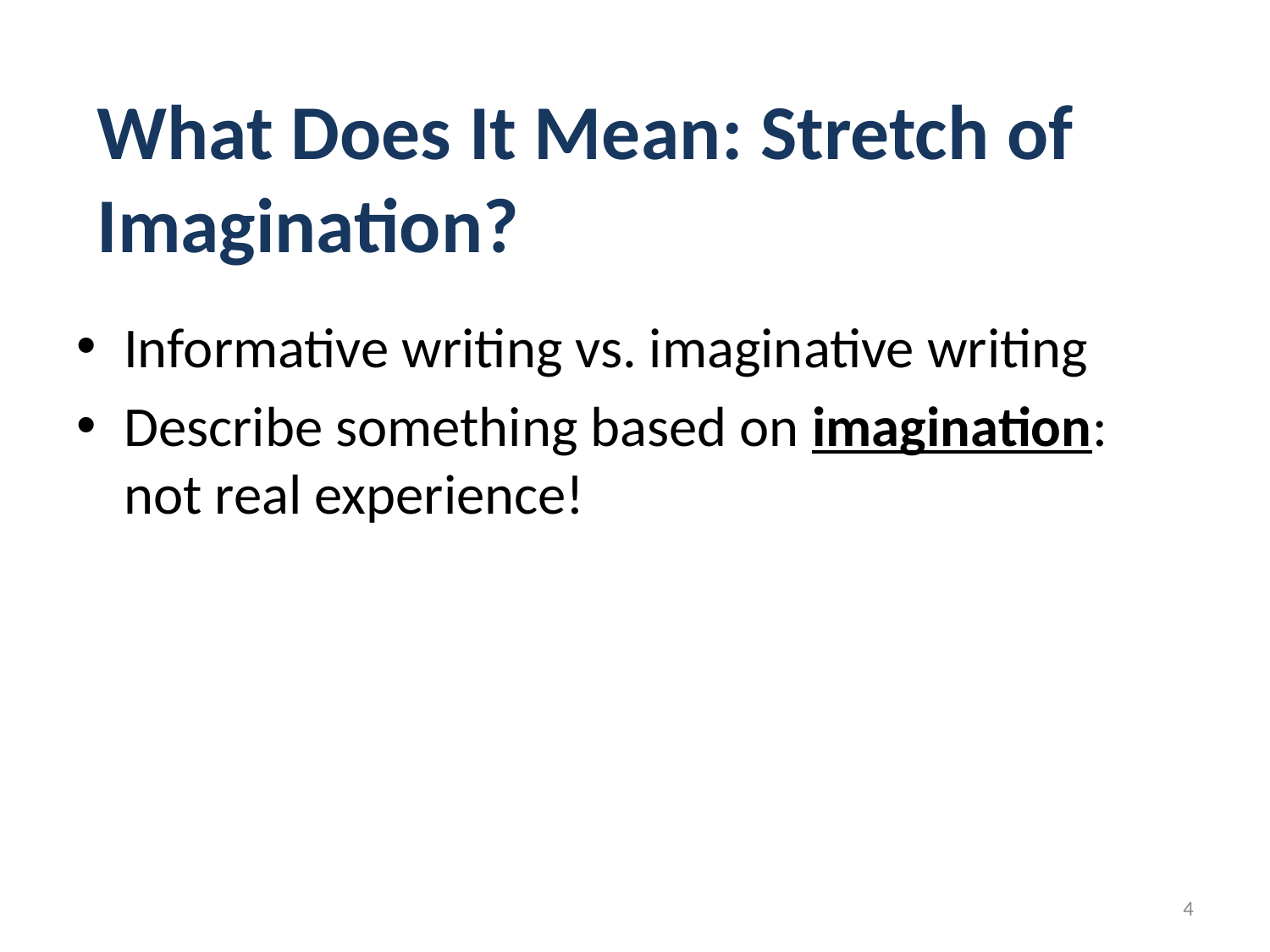

# What Does It Mean: Stretch of Imagination?
Informative writing vs. imaginative writing
Describe something based on imagination: not real experience!
4